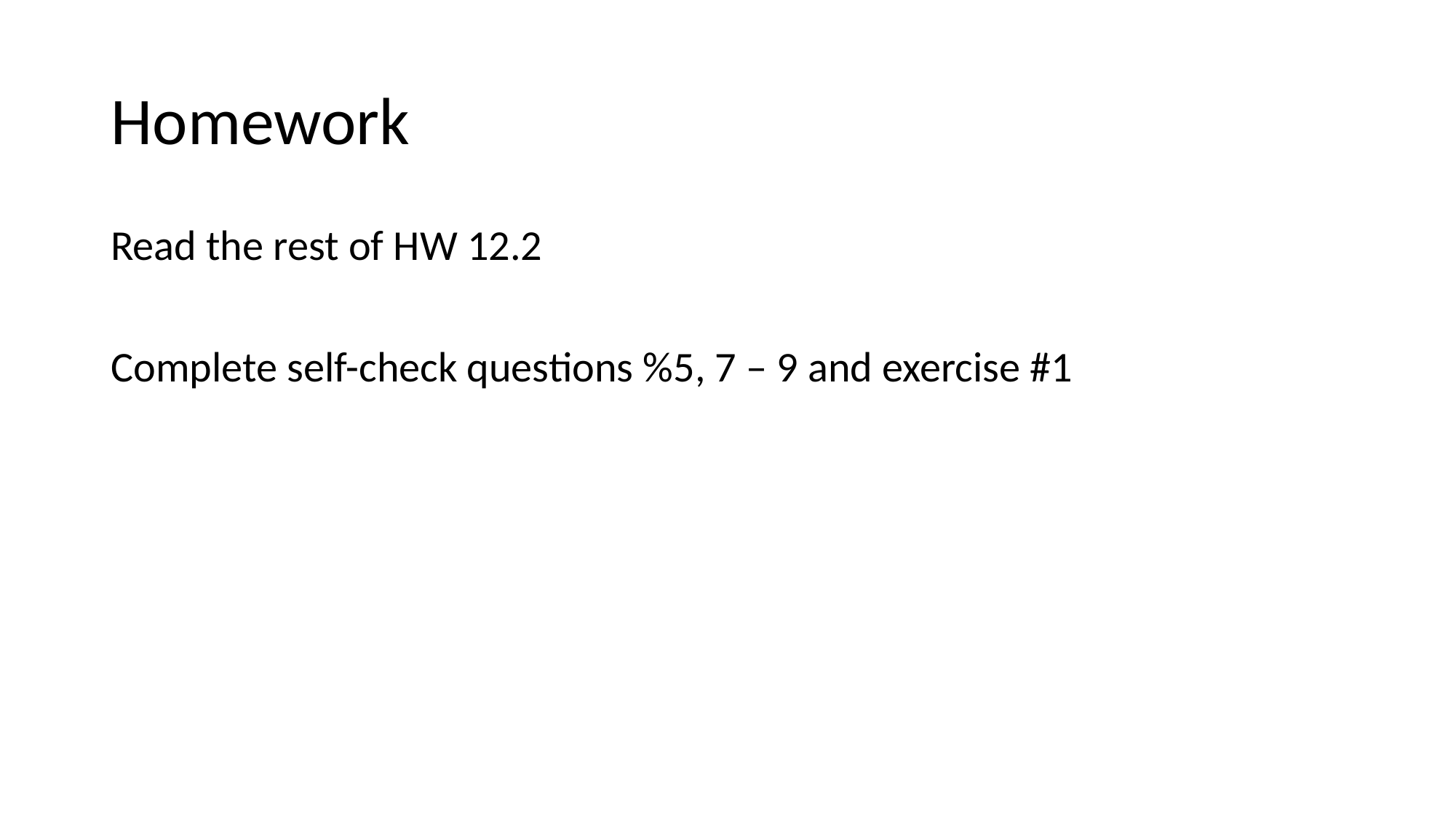

# Homework
Read the rest of HW 12.2

Complete self-check questions %5, 7 – 9 and exercise #1